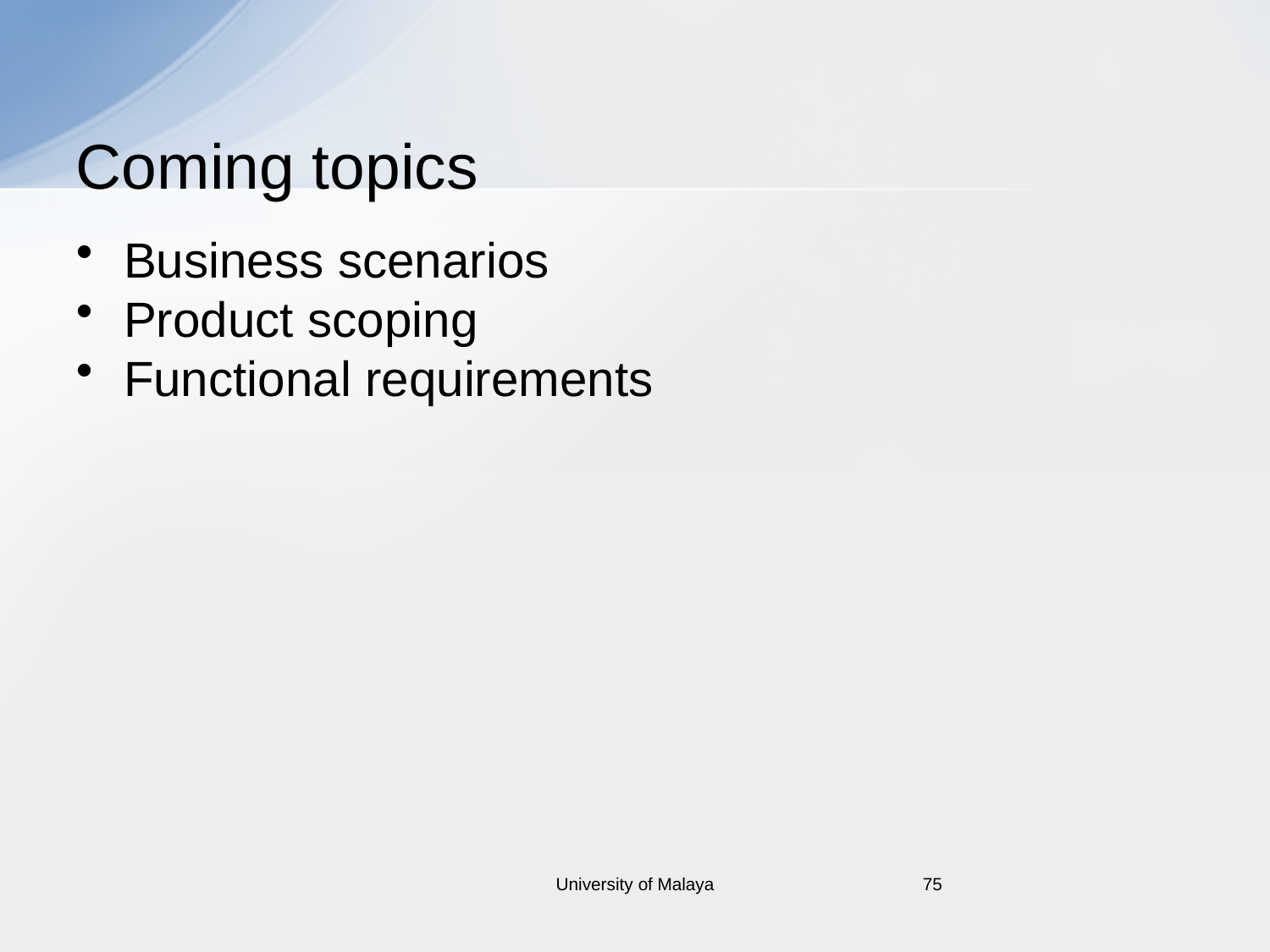

# Coming topics
Business scenarios
Product scoping
Functional requirements
University of Malaya
75